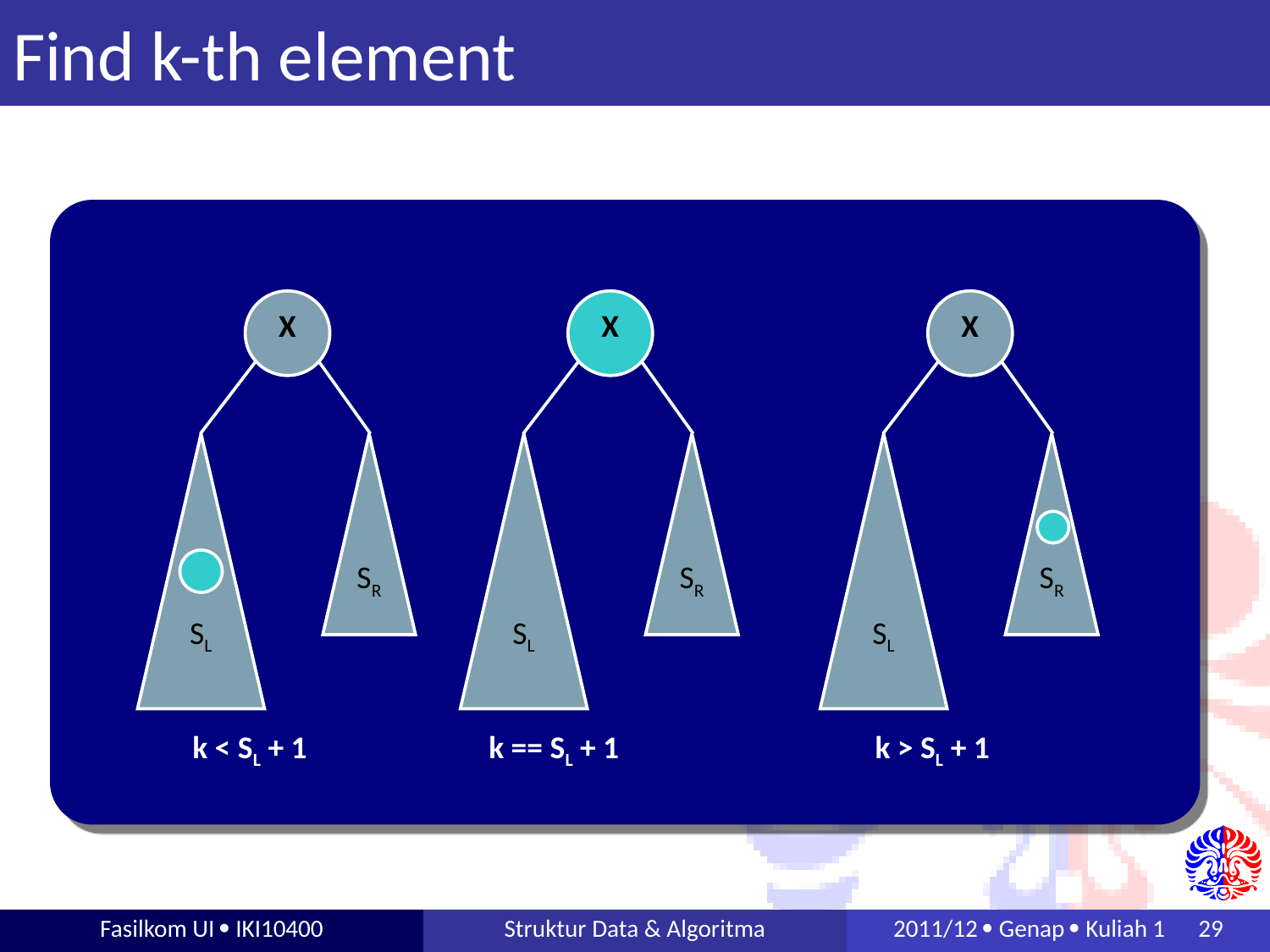

# Find k-th element

X
X
X

SL
SR
SL
SR
SL
SR

k < SL + 1
k == SL + 1
k > SL + 1